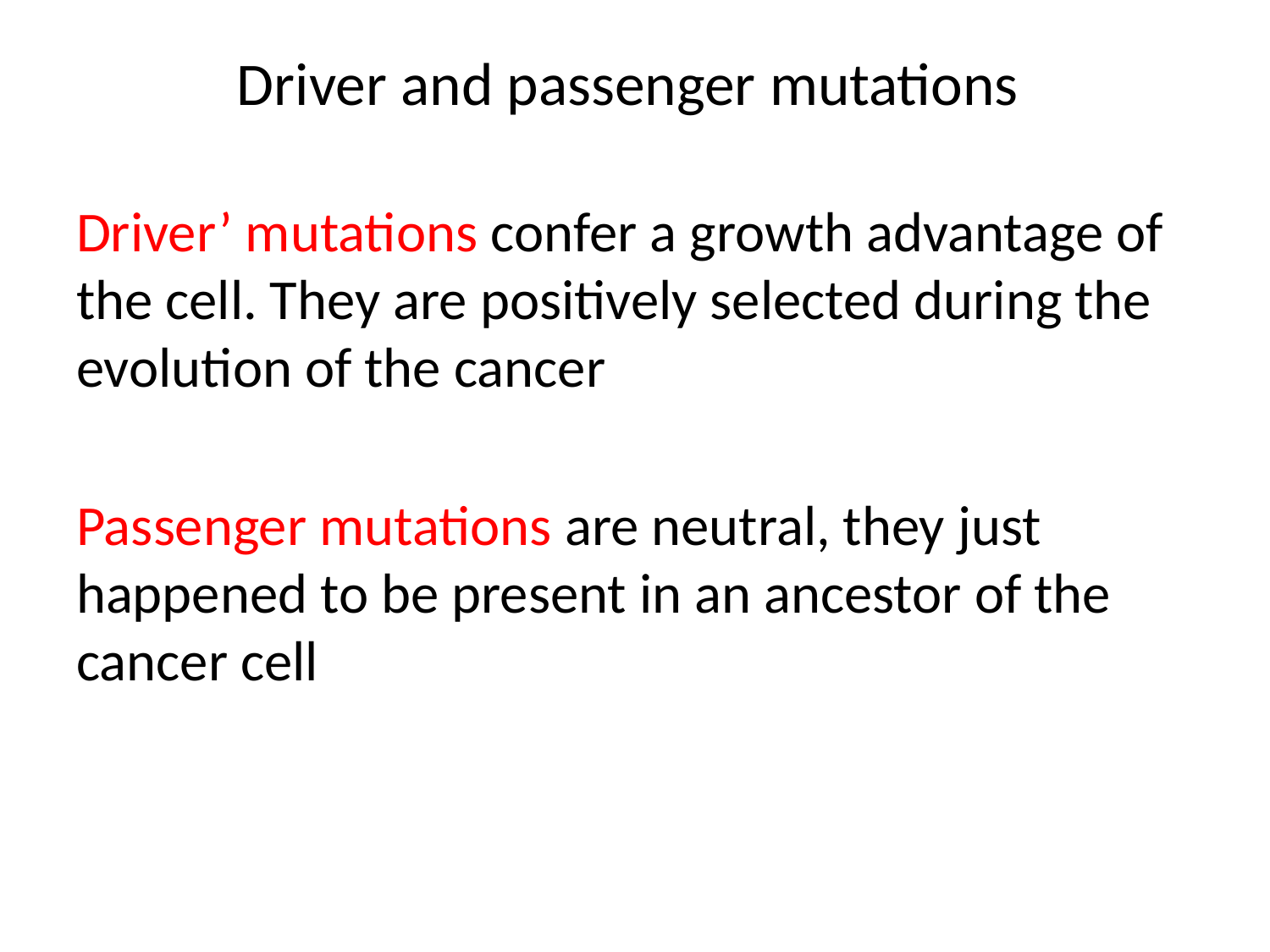

# Driver and passenger mutations
Driver’ mutations confer a growth advantage of the cell. They are positively selected during the evolution of the cancer

Passenger mutations are neutral, they just happened to be present in an ancestor of the cancer cell